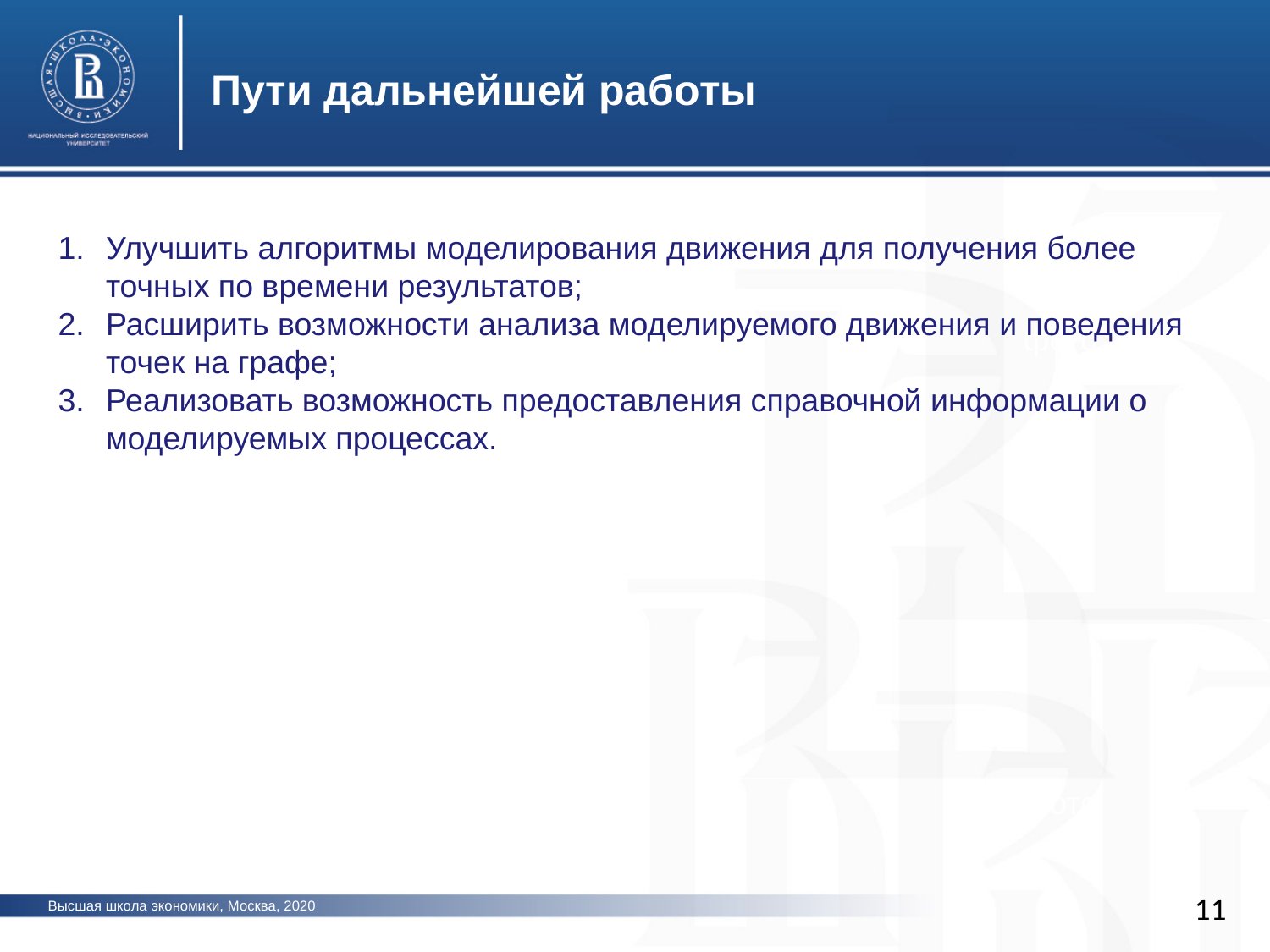

Пути дальнейшей работы
Улучшить алгоритмы моделирования движения для получения более точных по времени результатов;
Расширить возможности анализа моделируемого движения и поведения точек на графе;
Реализовать возможность предоставления справочной информации о моделируемых процессах.
фото
фото
11
Высшая школа экономики, Москва, 2020